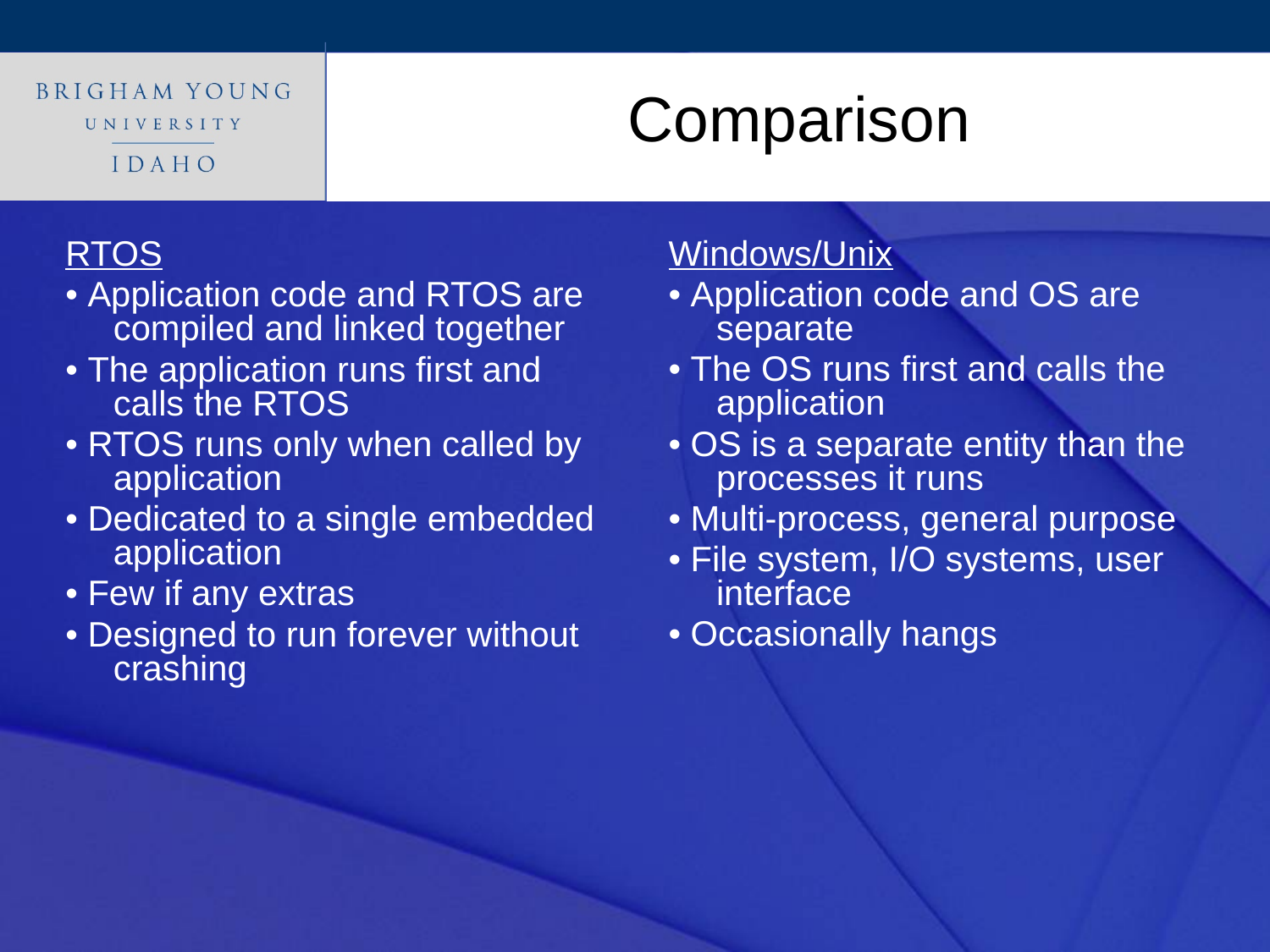

# Comparison
RTOS
• Application code and RTOS are compiled and linked together
• The application runs first and calls the RTOS
• RTOS runs only when called by application
• Dedicated to a single embedded application
• Few if any extras
• Designed to run forever without crashing
Windows/Unix
• Application code and OS are separate
• The OS runs first and calls the application
• OS is a separate entity than the processes it runs
• Multi-process, general purpose
• File system, I/O systems, user interface
• Occasionally hangs